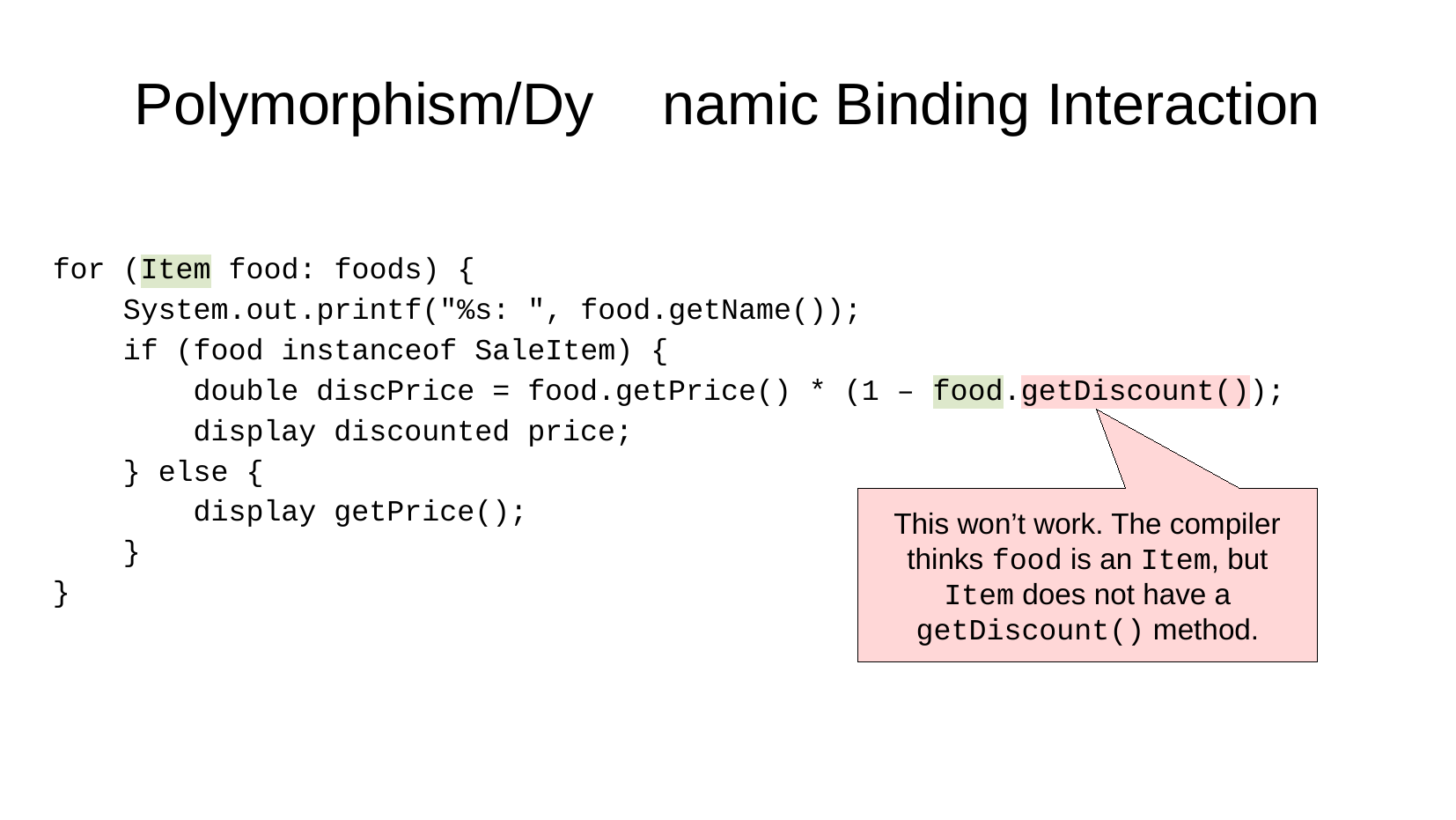

Polymorphism/Dy	namic Binding Interaction
for (Item food: foods) {
    System.out.printf("%s: ", food.getName());
    if (food instanceof SaleItem) {
        double discPrice = food.getPrice() * (1 – food.getDiscount());
        display discounted price;
    } else {
        display getPrice();
    }
}
This won’t work. The compiler
thinks food is an Item, but
Item does not have a
getDiscount() method.